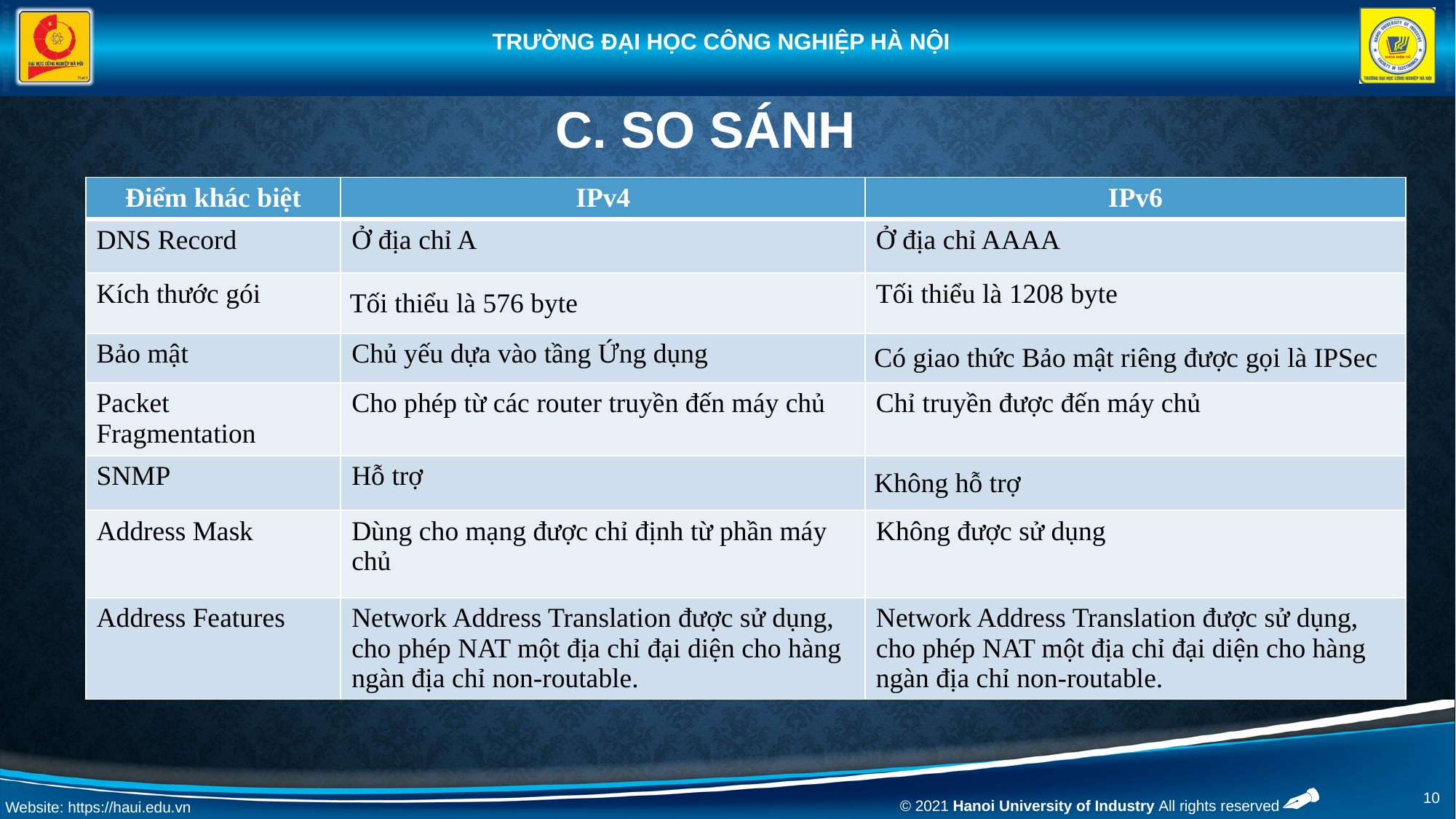

# C. So sánh
| Điểm khác biệt | IPv4 | IPv6 |
| --- | --- | --- |
| DNS Record | Ở địa chỉ A | Ở địa chỉ AAAA |
| Kích thước gói | Tối thiểu là 576 byte | Tối thiểu là 1208 byte |
| Bảo mật | Chủ yếu dựa vào tầng Ứng dụng | Có giao thức Bảo mật riêng được gọi là IPSec |
| Packet Fragmentation | Cho phép từ các router truyền đến máy chủ | Chỉ truyền được đến máy chủ |
| SNMP | Hỗ trợ | Không hỗ trợ |
| Address Mask | Dùng cho mạng được chỉ định từ phần máy chủ | Không được sử dụng |
| Address Features | Network Address Translation được sử dụng, cho phép NAT một địa chỉ đại diện cho hàng ngàn địa chỉ non-routable. | Network Address Translation được sử dụng, cho phép NAT một địa chỉ đại diện cho hàng ngàn địa chỉ non-routable. |